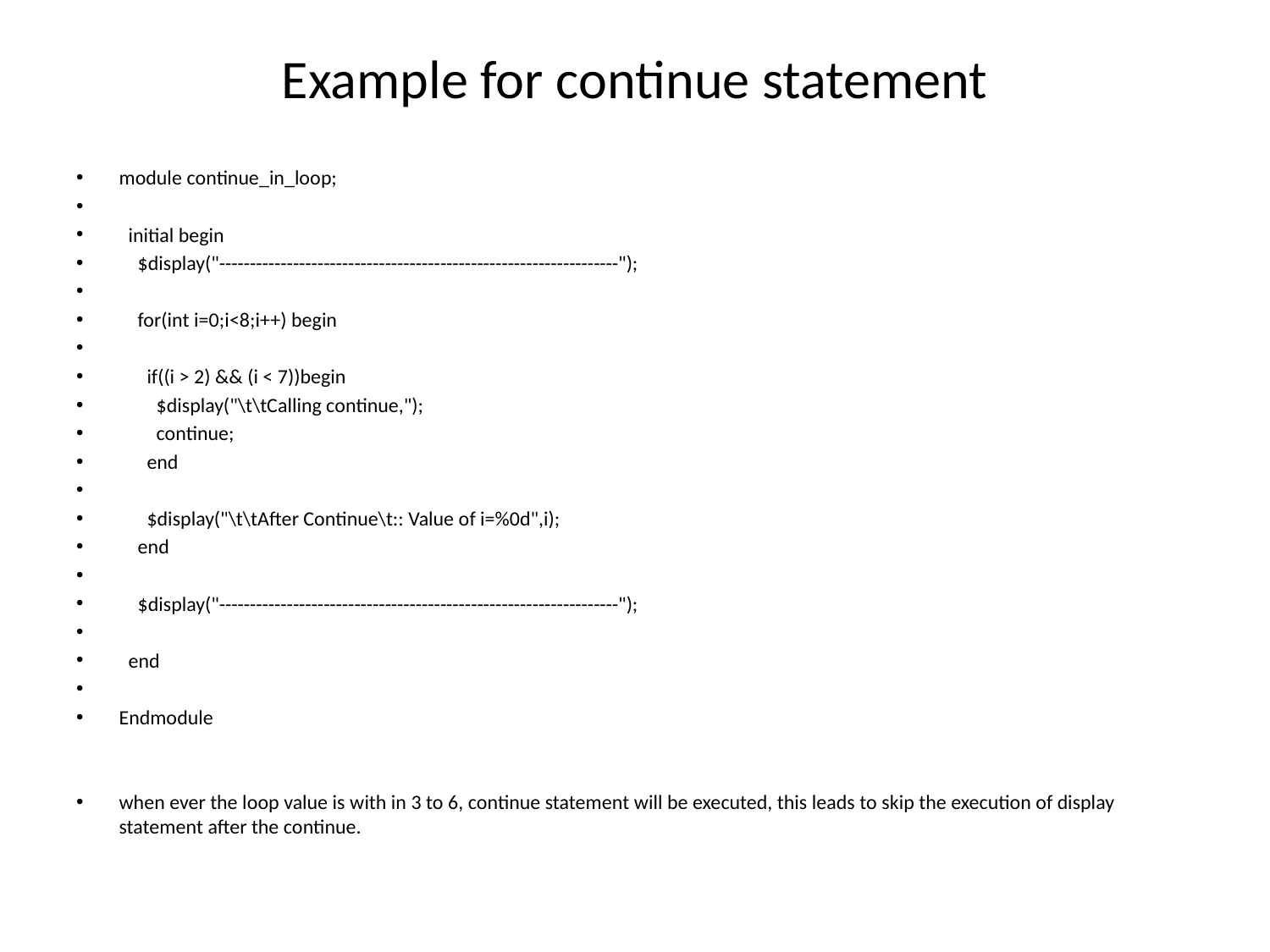

# Example for continue statement
module continue_in_loop;

  initial begin
    $display("-----------------------------------------------------------------");

    for(int i=0;i<8;i++) begin

      if((i > 2) && (i < 7))begin
        $display("\t\tCalling continue,");
        continue;
      end

      $display("\t\tAfter Continue\t:: Value of i=%0d",i);
    end

    $display("-----------------------------------------------------------------");

  end

Endmodule

when ever the loop value is with in 3 to 6, continue statement will be executed, this leads to skip the execution of display statement after the continue.